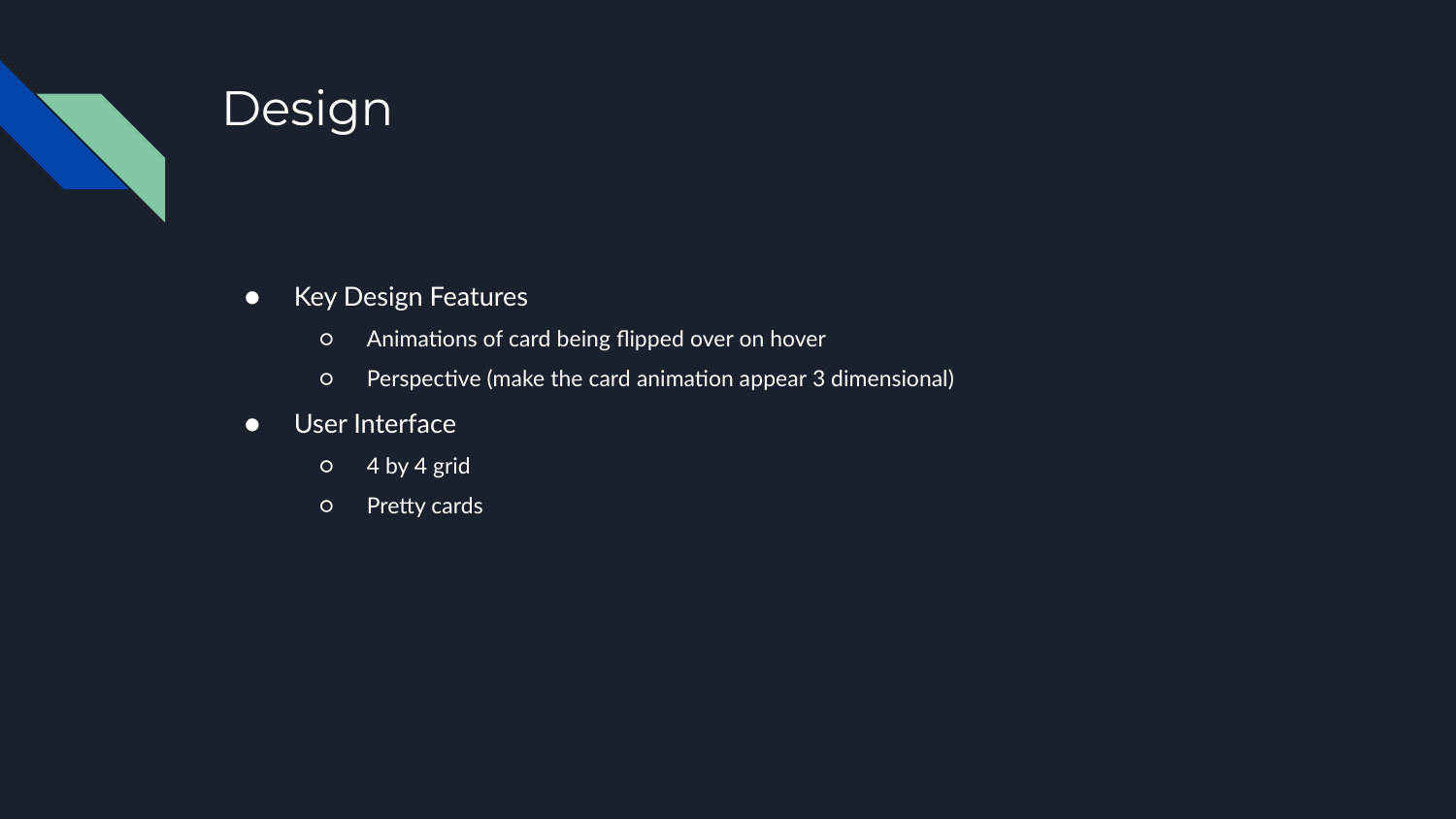

# Design
Key Design Features
Animations of card being flipped over on hover
Perspective (make the card animation appear 3 dimensional)
User Interface
4 by 4 grid
Pretty cards